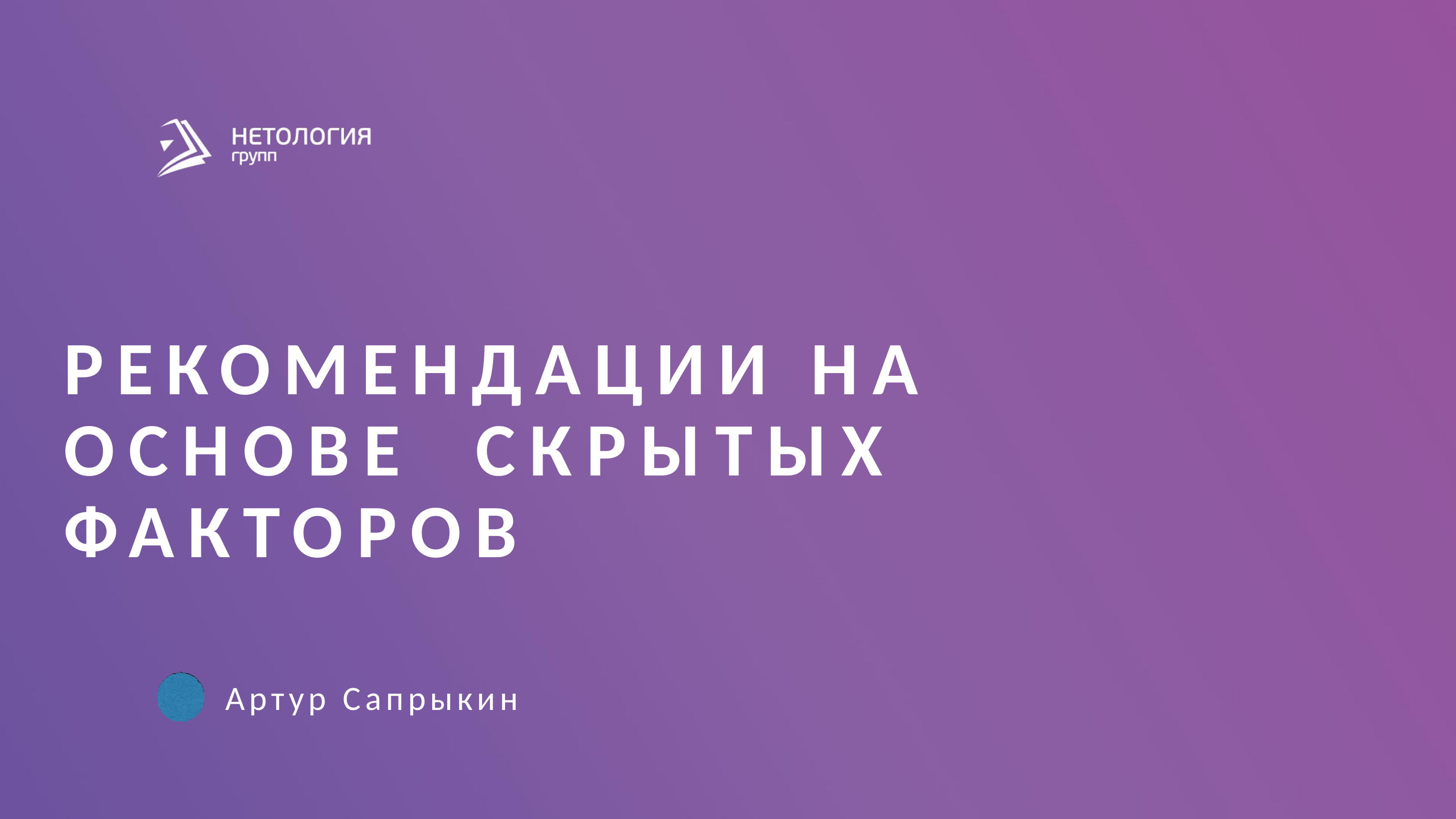

РЕКОМЕНДАЦИИ НА ОСНОВЕ  СКРЫТЫХ ФАКТОРОВ

Артур Сапрыкин